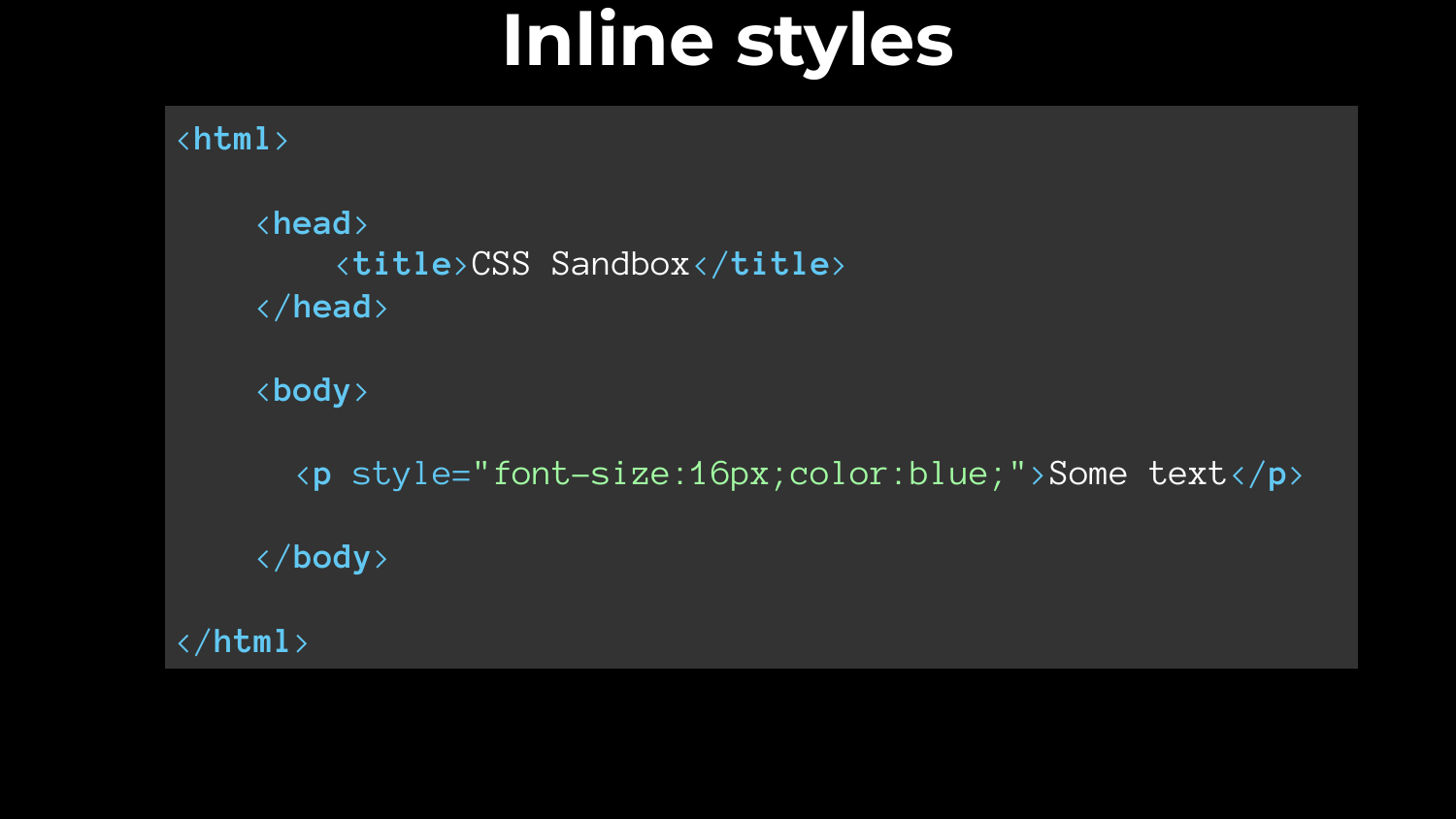

Inline styles

| <html> <head> <title>CSS Sandbox</title> </head> <body> <p style="font-size:16px;color:blue;">Some text</p> </body> </html> |
| --- |